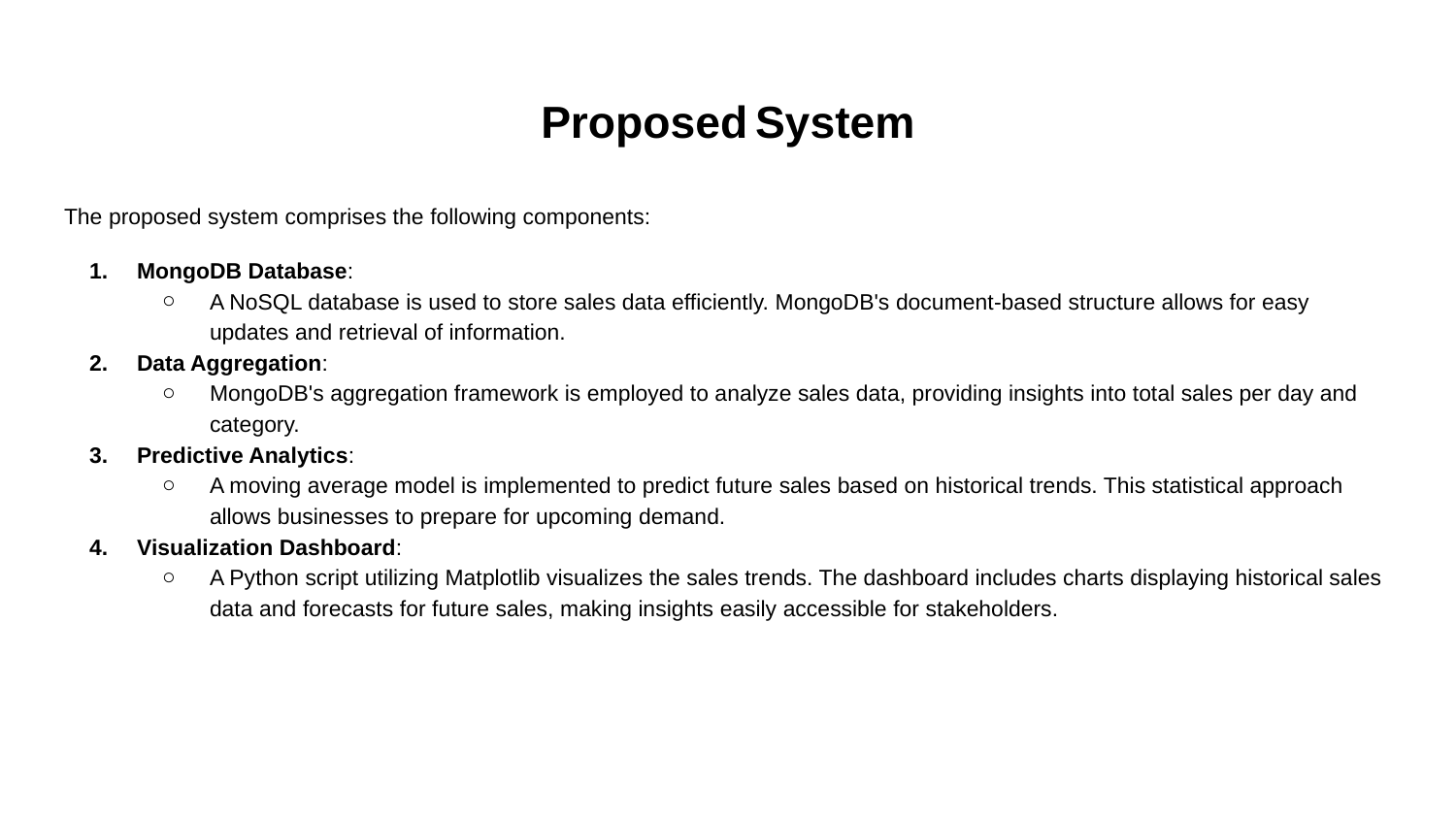

# Proposed System

The proposed system comprises the following components:
MongoDB Database:
A NoSQL database is used to store sales data efficiently. MongoDB's document-based structure allows for easy updates and retrieval of information.
Data Aggregation:
MongoDB's aggregation framework is employed to analyze sales data, providing insights into total sales per day and category.
Predictive Analytics:
A moving average model is implemented to predict future sales based on historical trends. This statistical approach allows businesses to prepare for upcoming demand.
Visualization Dashboard:
A Python script utilizing Matplotlib visualizes the sales trends. The dashboard includes charts displaying historical sales data and forecasts for future sales, making insights easily accessible for stakeholders.